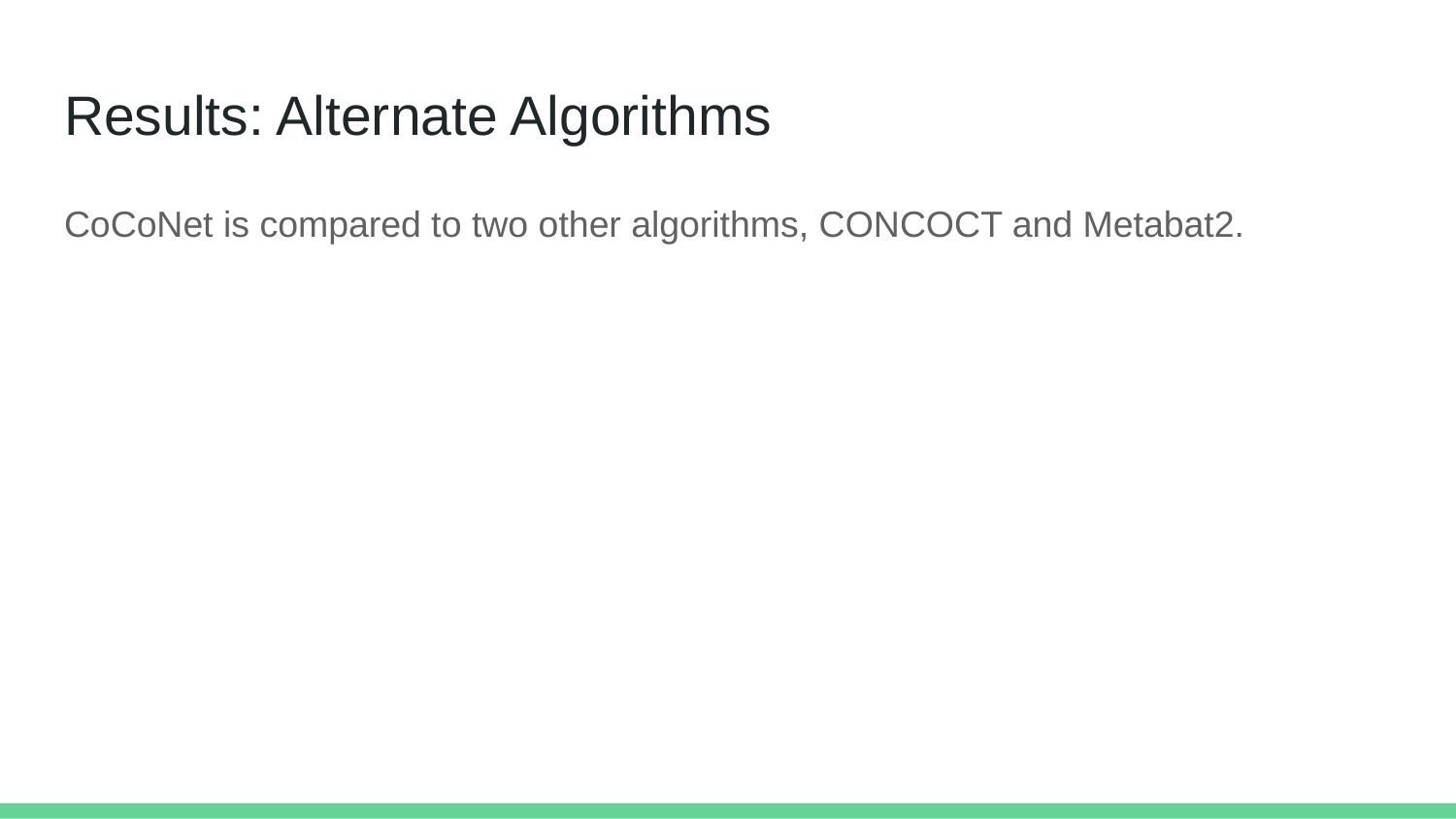

# Results: Alternate Algorithms
CoCoNet is compared to two other algorithms, CONCOCT and Metabat2.